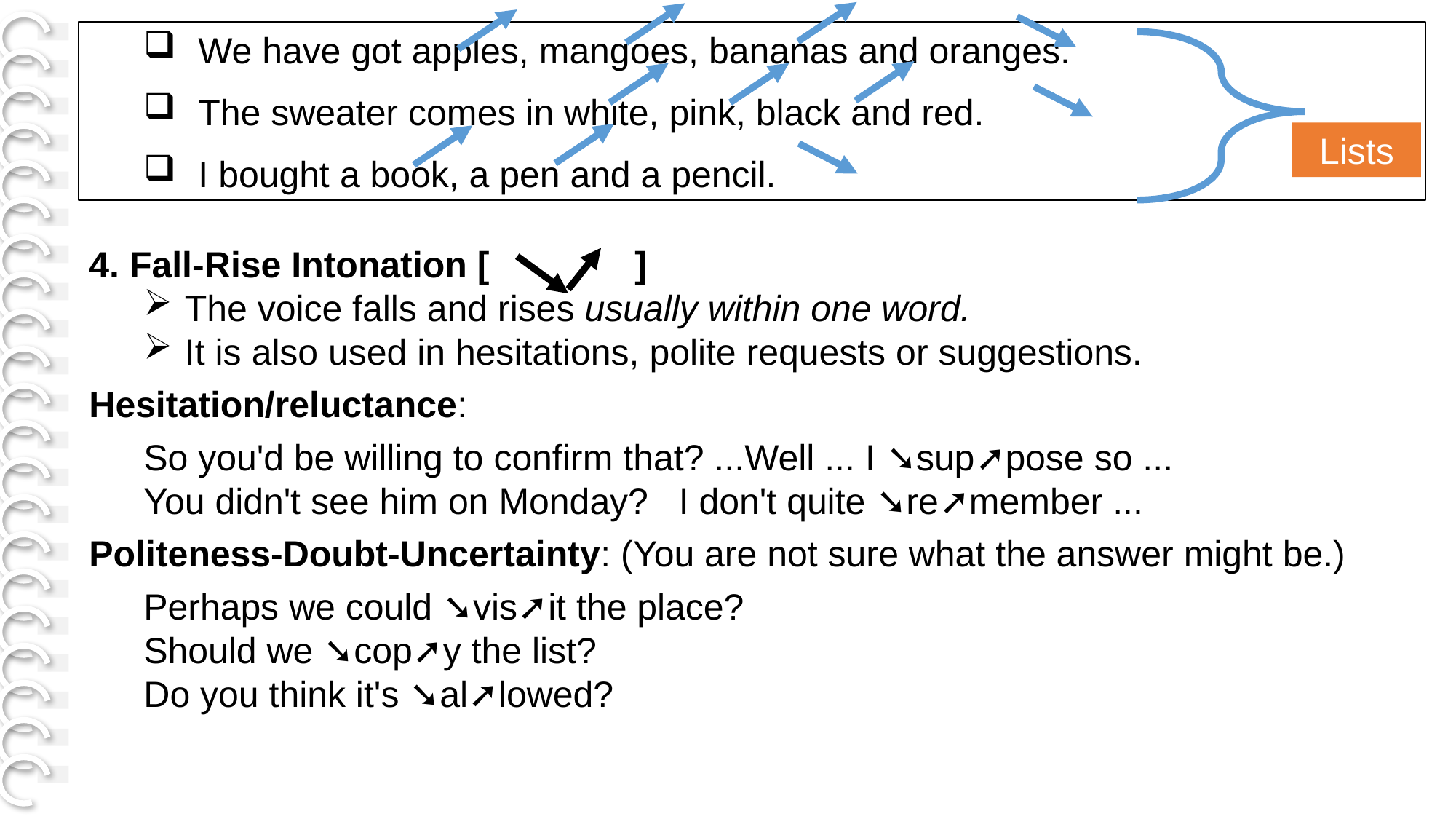

[Page. 42]

We have got apples, mangoes, bananas and oranges.
The sweater comes in white, pink, black and red.
I bought a book, a pen and a pencil.

Lists

4. Fall-Rise Intonation [ 		]
The voice falls and rises usually within one word.
It is also used in hesitations, polite requests or suggestions.
Hesitation/reluctance:
So you'd be willing to confirm that? ...Well ... I ➘sup➚pose so ...
You didn't see him on Monday?   I don't quite ➘re➚member ...
Politeness-Doubt-Uncertainty: (You are not sure what the answer might be.)
Perhaps we could ➘vis➚it the place?
Should we ➘cop➚y the list?
Do you think it's ➘al➚lowed?